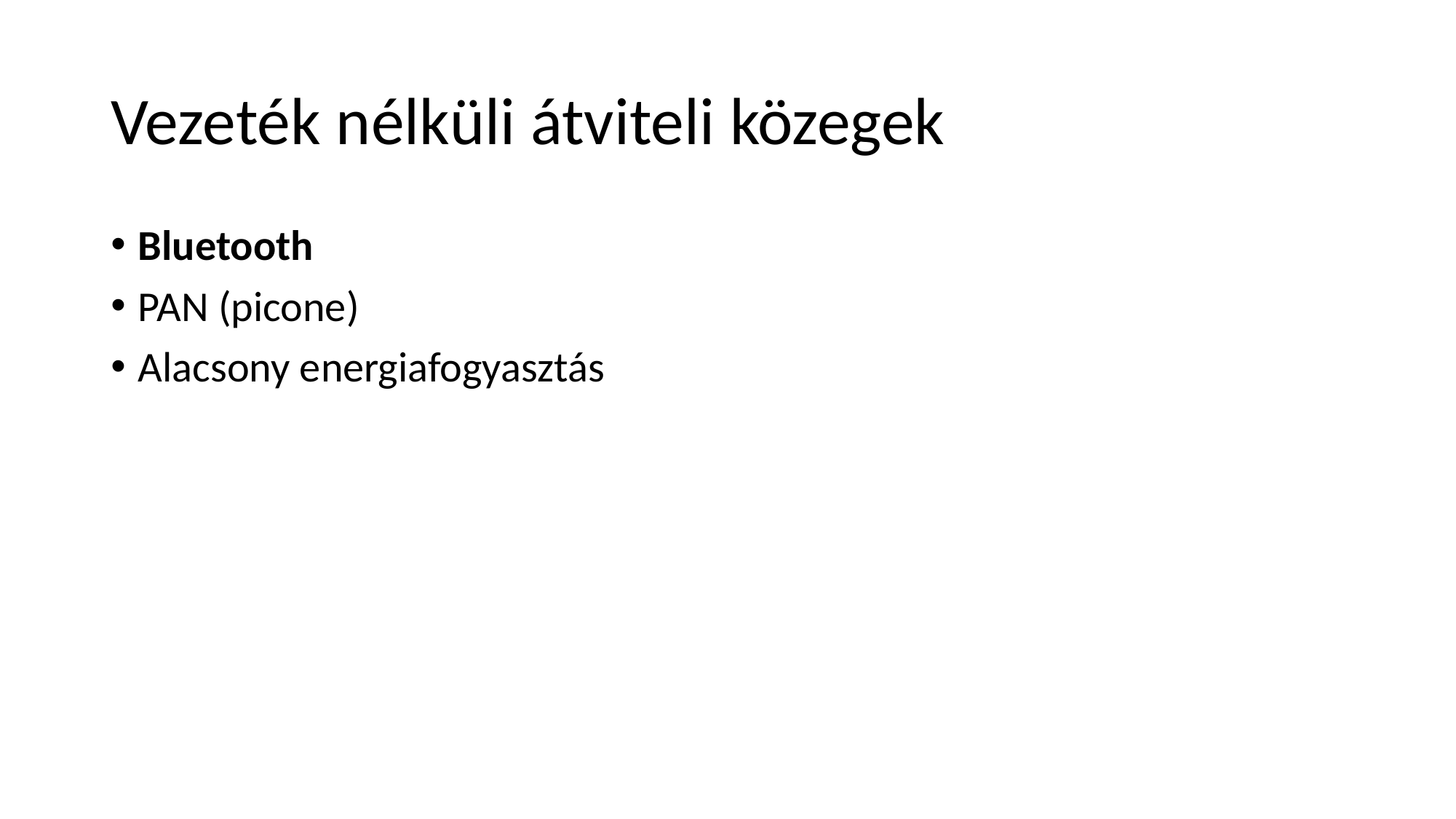

# Vezeték nélküli átviteli közegek
Bluetooth
PAN (picone)
Alacsony energiafogyasztás